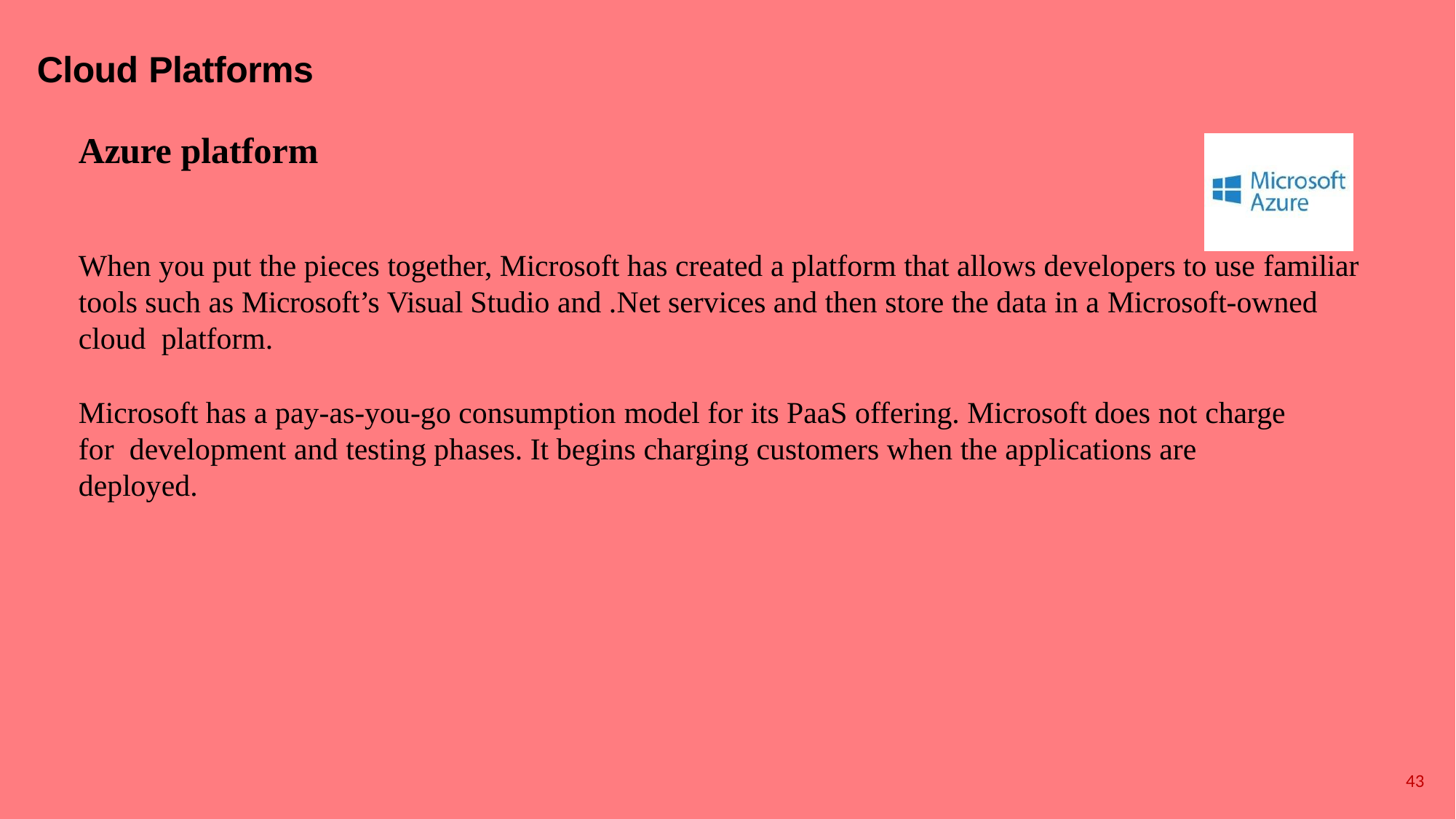

# Cloud Platforms
Azure platform

When you put the pieces together, Microsoft has created a platform that allows developers to use familiar  tools such as Microsoft’s Visual Studio and .Net services and then store the data in a Microsoft-owned cloud  platform.

Microsoft has a pay-as-you-go consumption model for its PaaS offering. Microsoft does not charge for  development and testing phases. It begins charging customers when the applications are deployed.

43